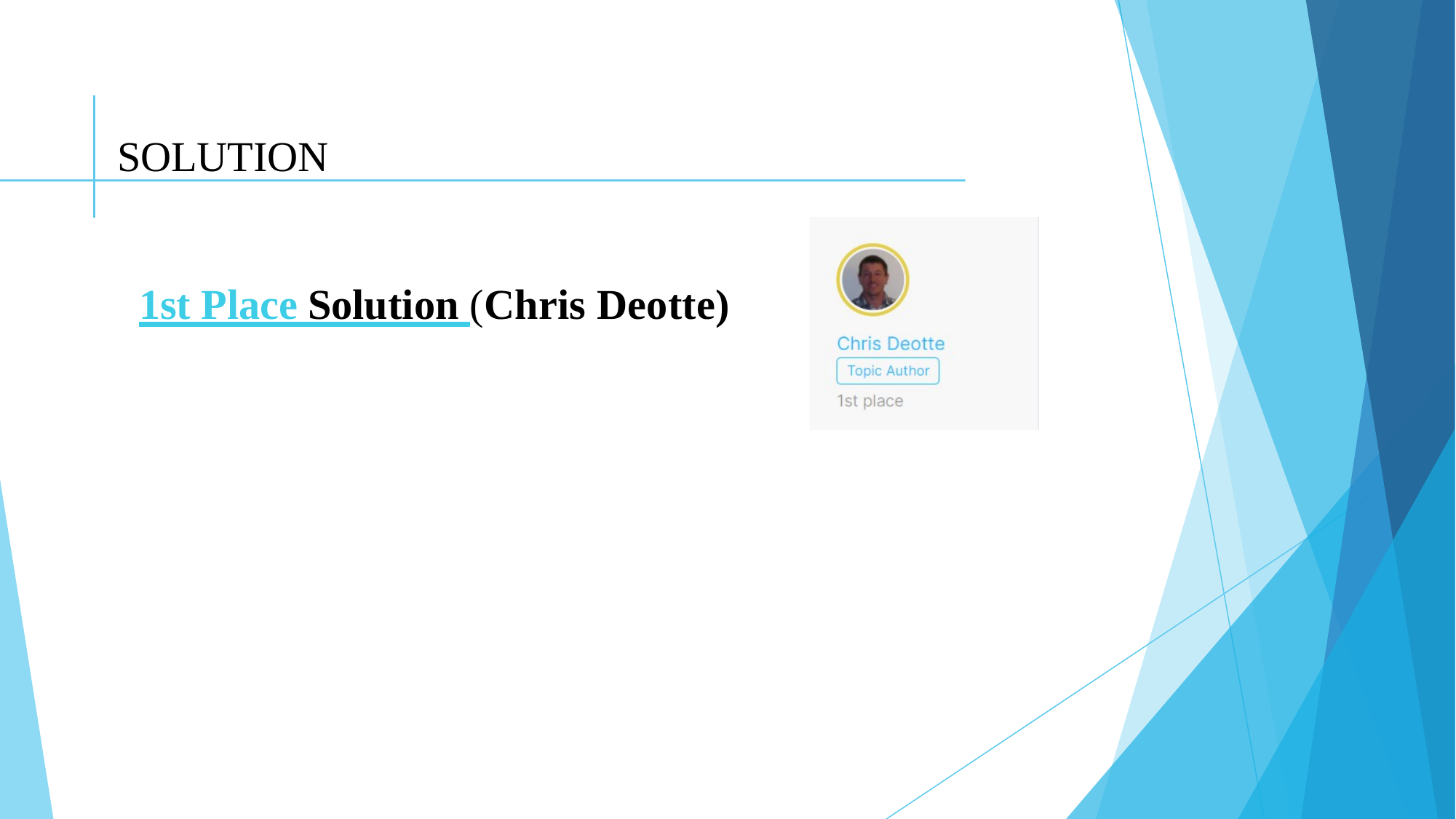

# SOLUTION

1st Place Solution (Chris Deotte)